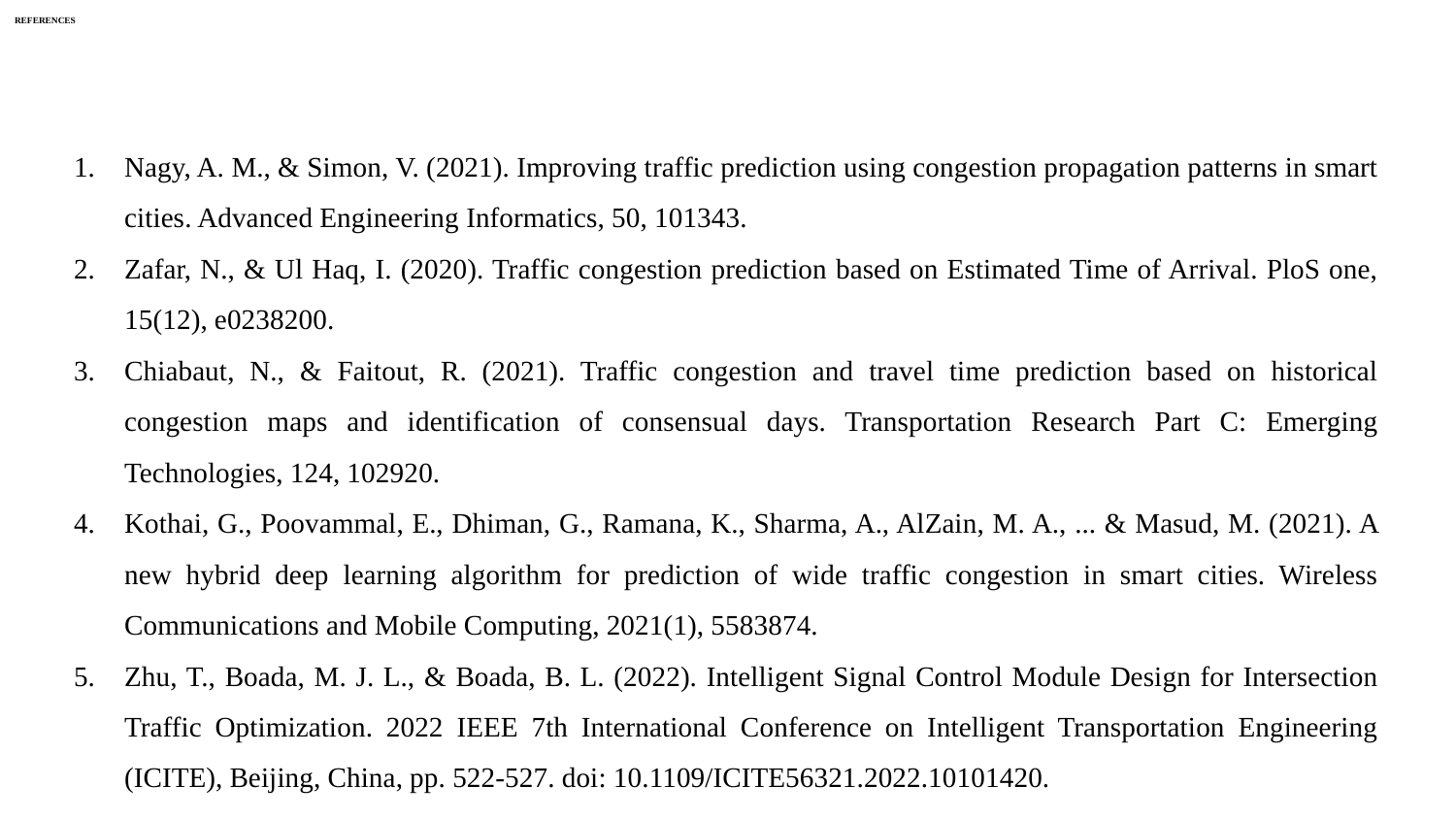

# REFERENCES

Nagy, A. M., & Simon, V. (2021). Improving traffic prediction using congestion propagation patterns in smart cities. Advanced Engineering Informatics, 50, 101343.
Zafar, N., & Ul Haq, I. (2020). Traffic congestion prediction based on Estimated Time of Arrival. PloS one, 15(12), e0238200.
Chiabaut, N., & Faitout, R. (2021). Traffic congestion and travel time prediction based on historical congestion maps and identification of consensual days. Transportation Research Part C: Emerging Technologies, 124, 102920.
Kothai, G., Poovammal, E., Dhiman, G., Ramana, K., Sharma, A., AlZain, M. A., ... & Masud, M. (2021). A new hybrid deep learning algorithm for prediction of wide traffic congestion in smart cities. Wireless Communications and Mobile Computing, 2021(1), 5583874.
Zhu, T., Boada, M. J. L., & Boada, B. L. (2022). Intelligent Signal Control Module Design for Intersection Traffic Optimization. 2022 IEEE 7th International Conference on Intelligent Transportation Engineering (ICITE), Beijing, China, pp. 522-527. doi: 10.1109/ICITE56321.2022.10101420.